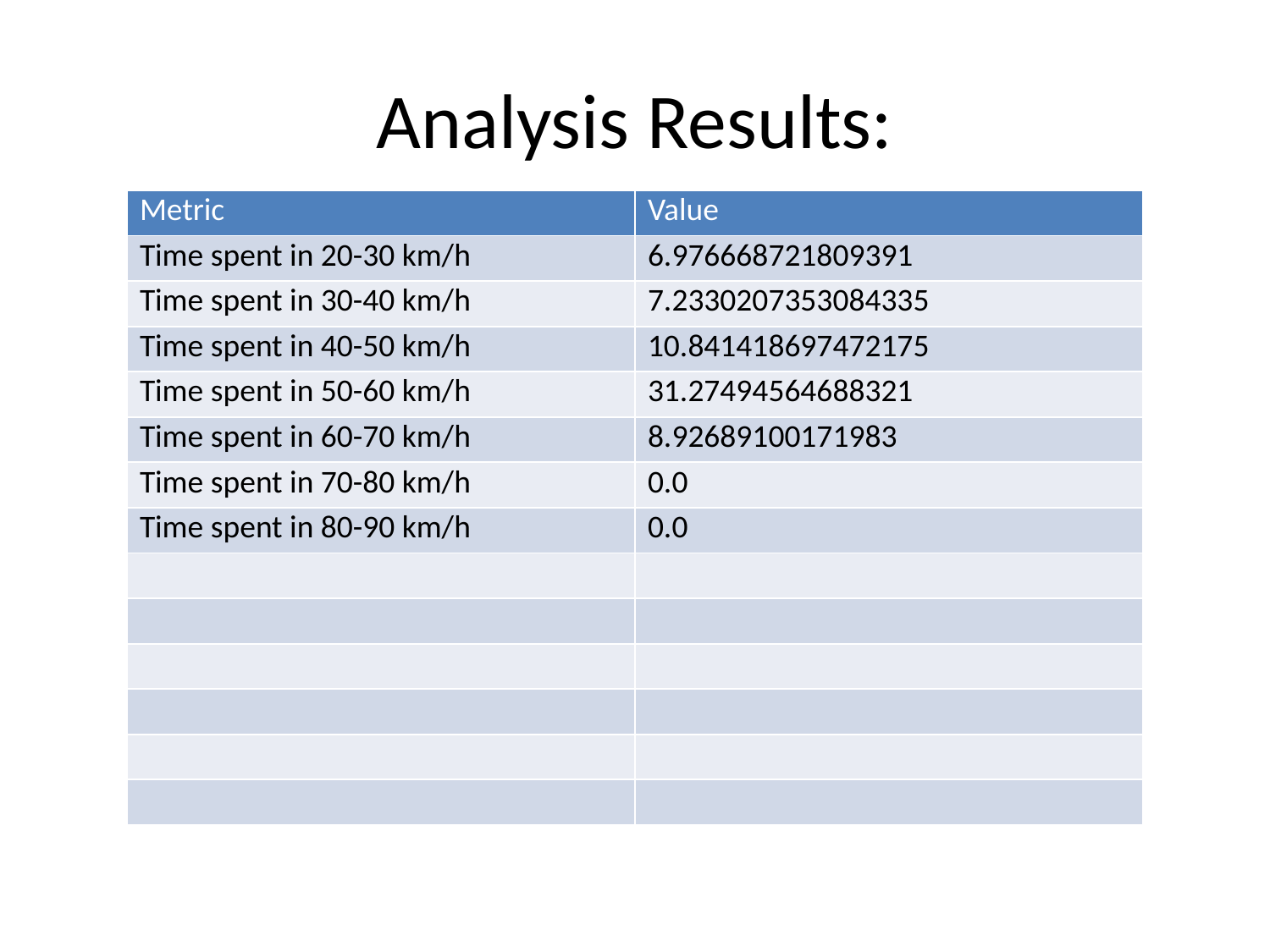

# Analysis Results:
| Metric | Value |
| --- | --- |
| Time spent in 20-30 km/h | 6.976668721809391 |
| Time spent in 30-40 km/h | 7.2330207353084335 |
| Time spent in 40-50 km/h | 10.841418697472175 |
| Time spent in 50-60 km/h | 31.27494564688321 |
| Time spent in 60-70 km/h | 8.92689100171983 |
| Time spent in 70-80 km/h | 0.0 |
| Time spent in 80-90 km/h | 0.0 |
|  |  |
|  |  |
|  |  |
|  |  |
|  |  |
|  |  |